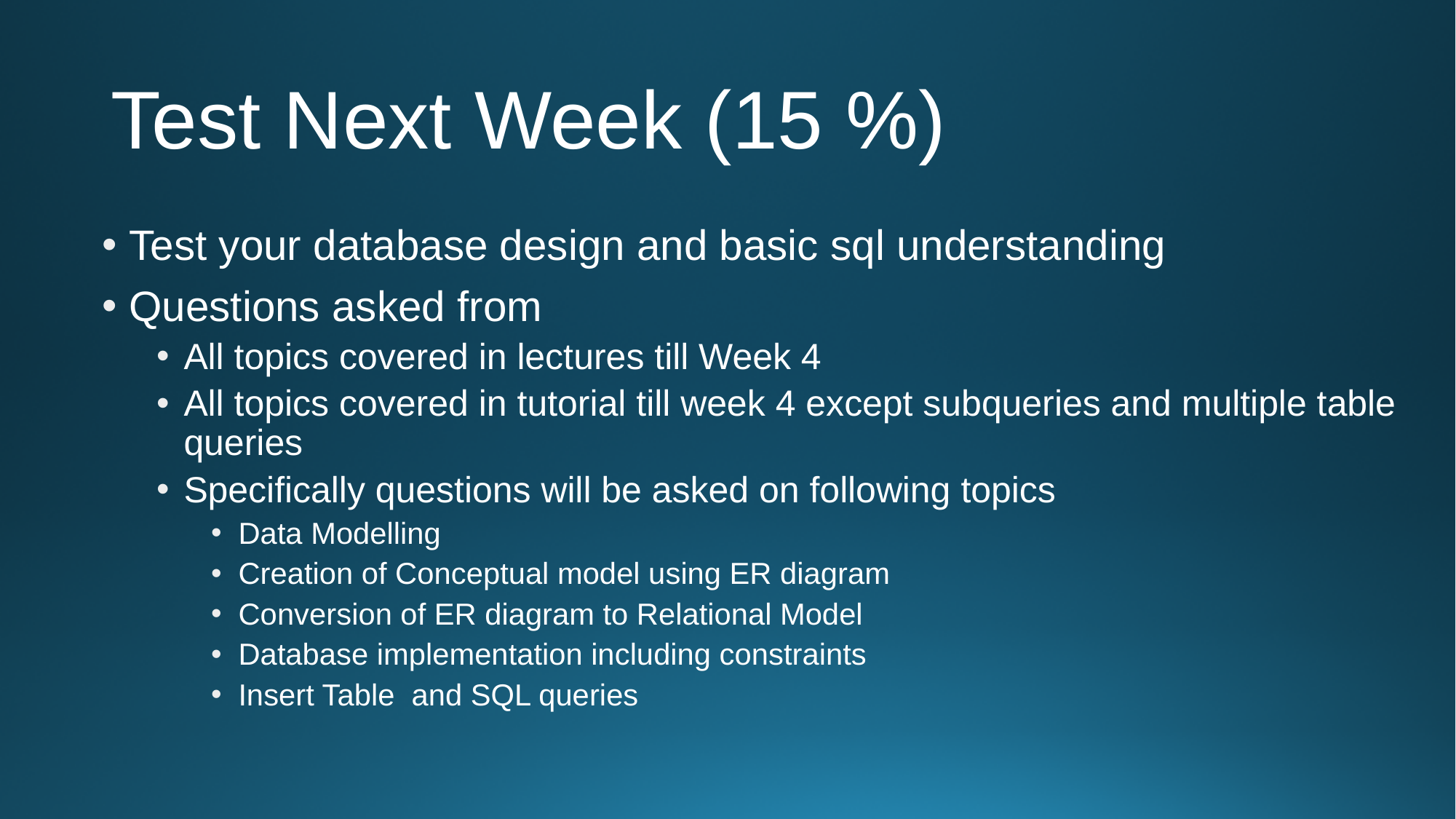

# Test Next Week (15 %)
Test your database design and basic sql understanding
Questions asked from
All topics covered in lectures till Week 4
All topics covered in tutorial till week 4 except subqueries and multiple table queries
Specifically questions will be asked on following topics
Data Modelling
Creation of Conceptual model using ER diagram
Conversion of ER diagram to Relational Model
Database implementation including constraints
Insert Table  and SQL queries